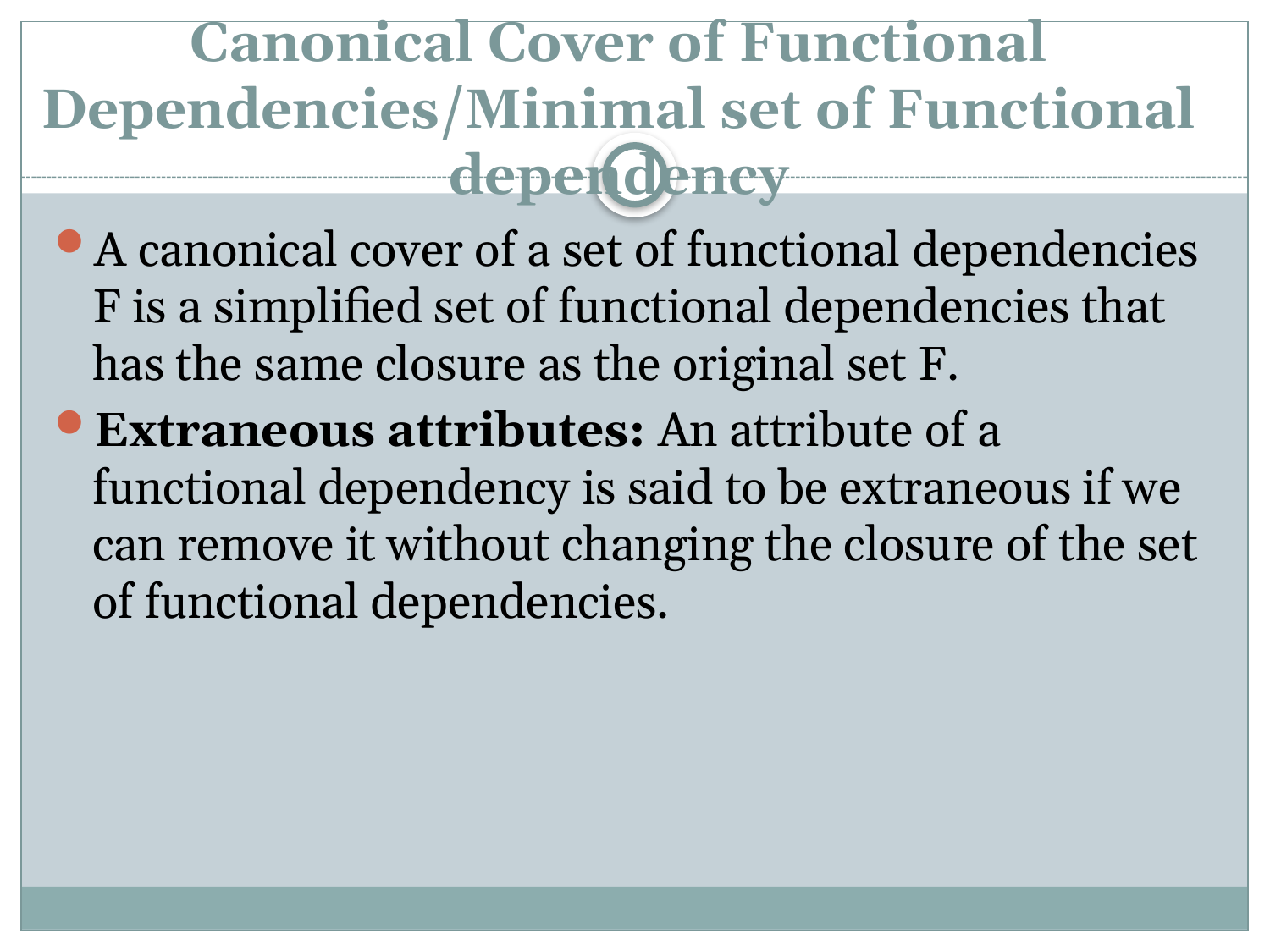

# Canonical Cover of Functional Dependencies/Minimal set of Functional dependency
A canonical cover of a set of functional dependencies F is a simplified set of functional dependencies that has the same closure as the original set F.
Extraneous attributes: An attribute of a functional dependency is said to be extraneous if we can remove it without changing the closure of the set of functional dependencies.